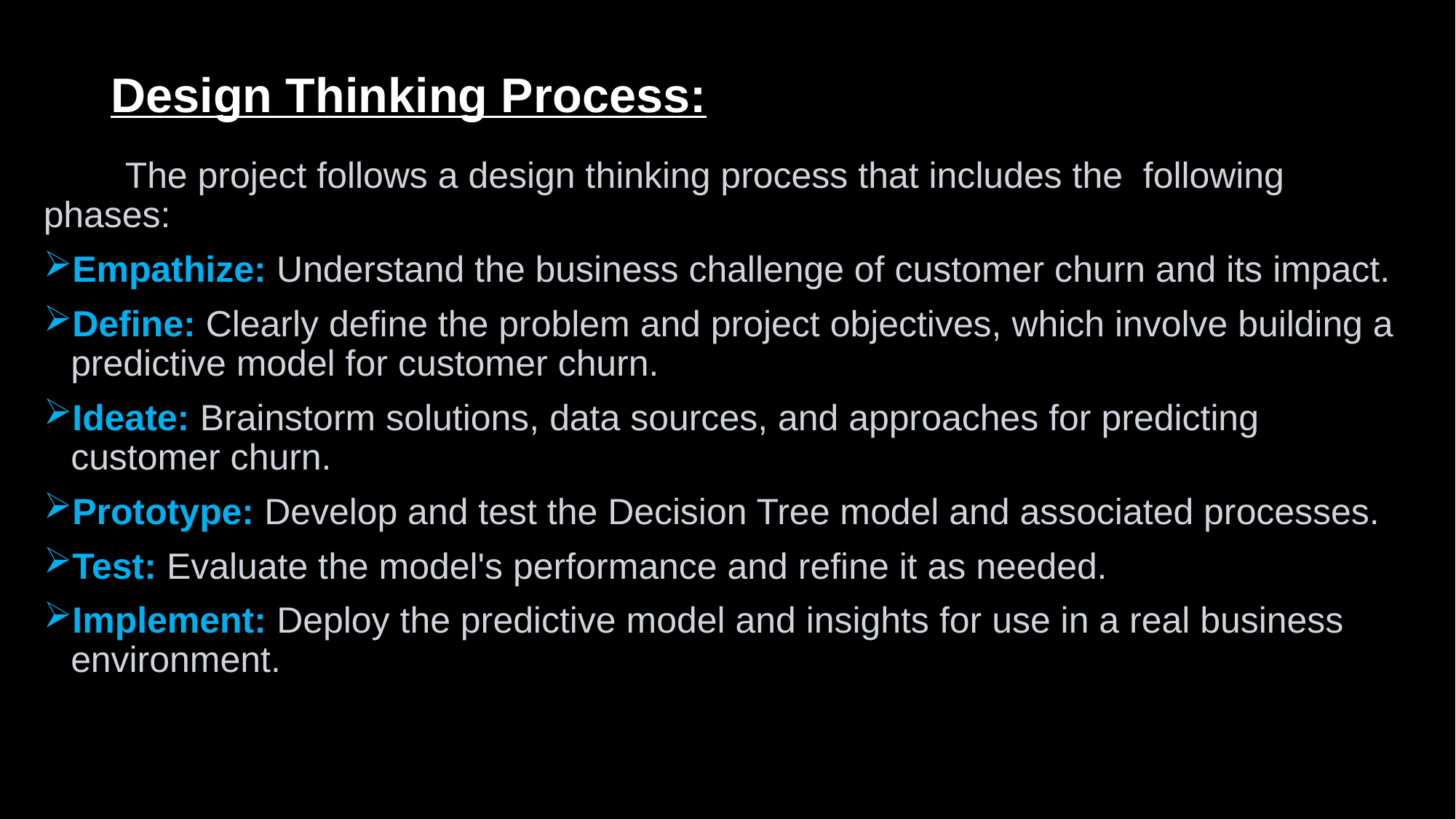

# Design Thinking Process:
        The project follows a design thinking process that includes the  following         phases:
Empathize: Understand the business challenge of customer churn and its impact.
Define: Clearly define the problem and project objectives, which involve building a predictive model for customer churn.
Ideate: Brainstorm solutions, data sources, and approaches for predicting customer churn.
Prototype: Develop and test the Decision Tree model and associated processes.
Test: Evaluate the model's performance and refine it as needed.
Implement: Deploy the predictive model and insights for use in a real business environment.